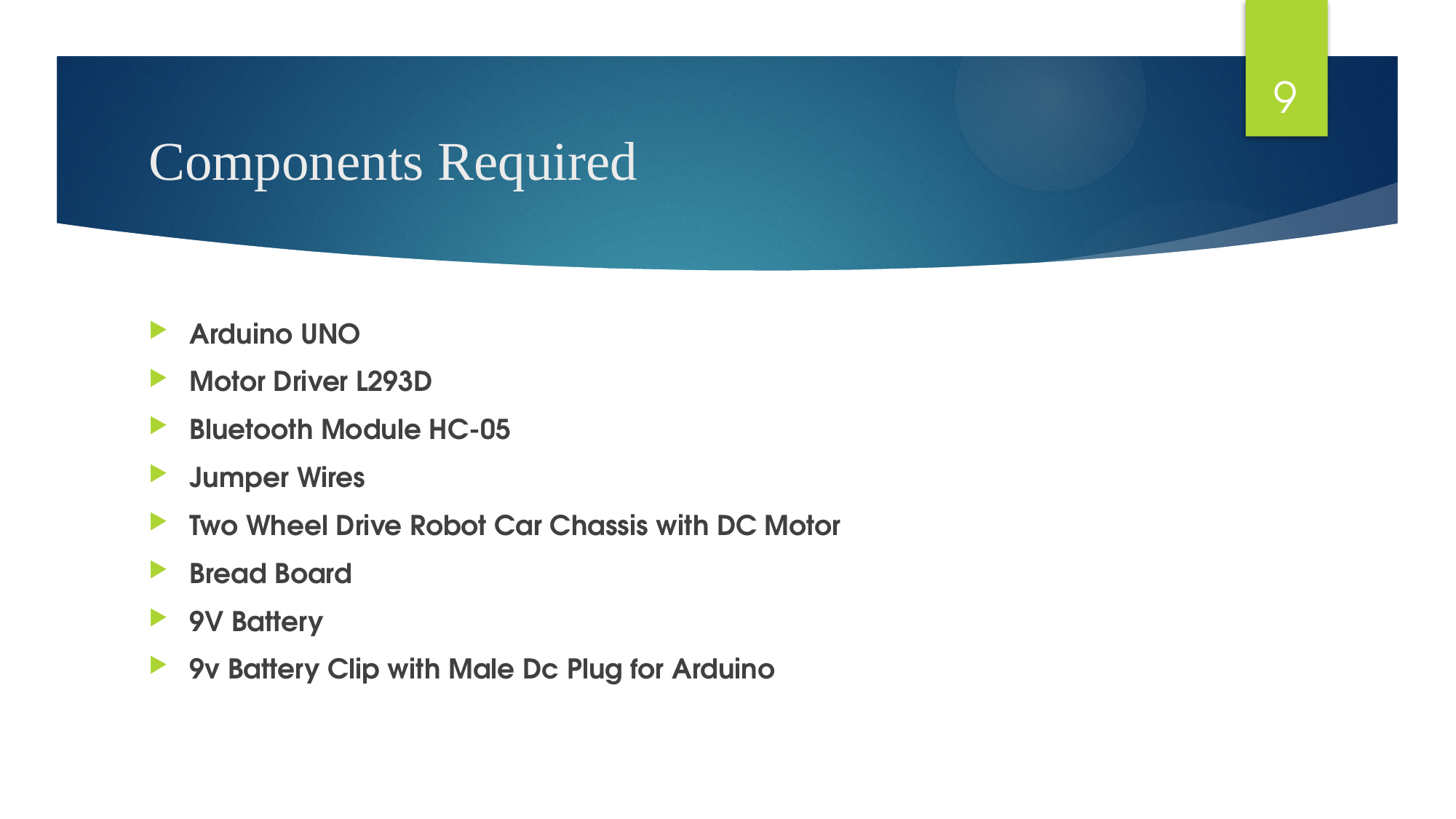

9
# Components Required
Arduino UNO
Motor Driver L293D
Bluetooth Module HC-05
Jumper Wires
Two Wheel Drive Robot Car Chassis with DC Motor
Bread Board
9V Battery
9v Battery Clip with Male Dc Plug for Arduino